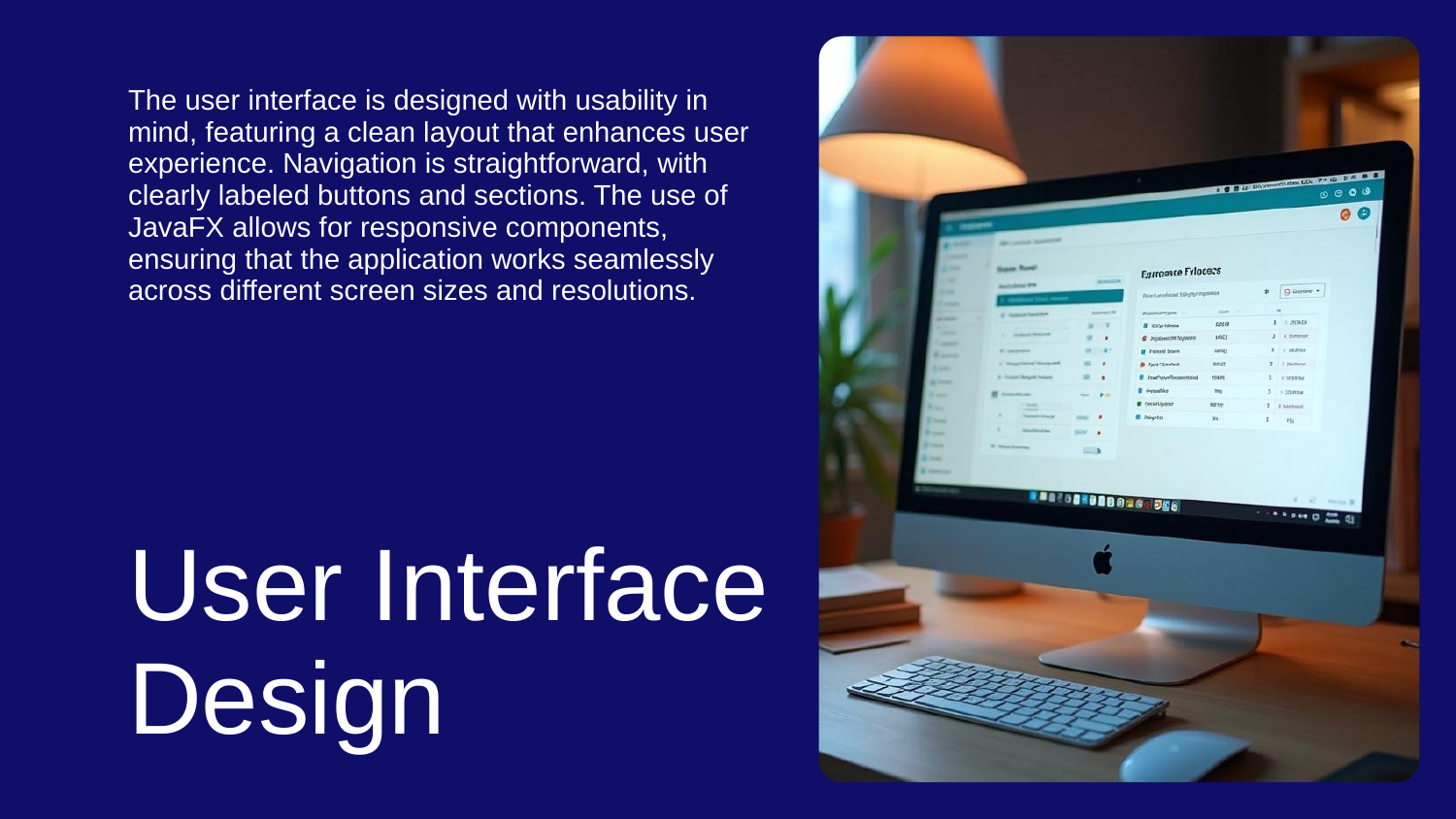

The user interface is designed with usability in mind, featuring a clean layout that enhances user experience. Navigation is straightforward, with clearly labeled buttons and sections. The use of JavaFX allows for responsive components, ensuring that the application works seamlessly across different screen sizes and resolutions.
# User Interface Design